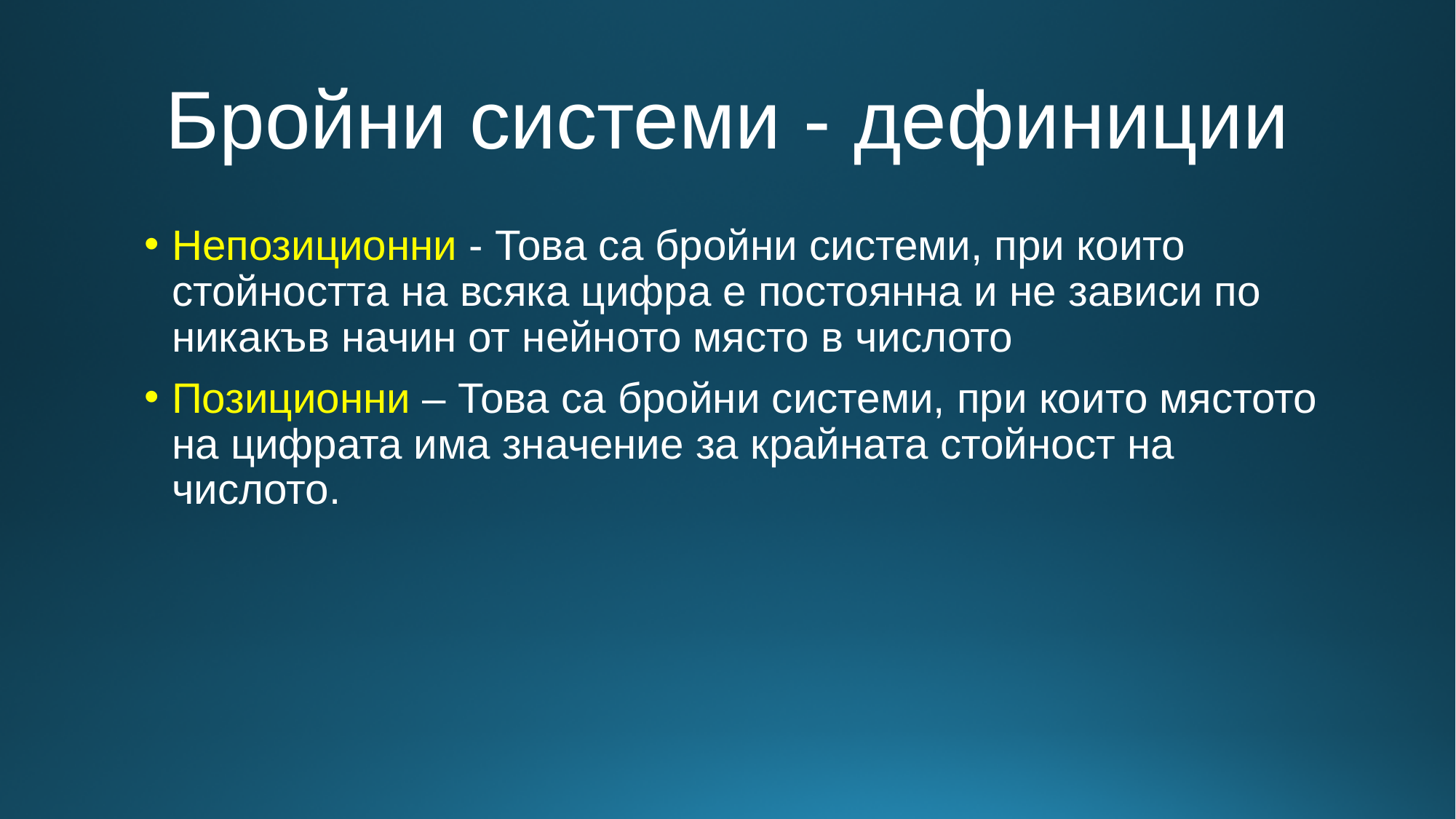

# Бройни системи - дефиниции
Непозиционни - Това са бройни системи, при които стойността на всяка цифра е постоянна и не зависи по никакъв начин от нейното място в числото
Позиционни – Това са бройни системи, при които мястото на цифрата има значение за крайната стойност на числото.